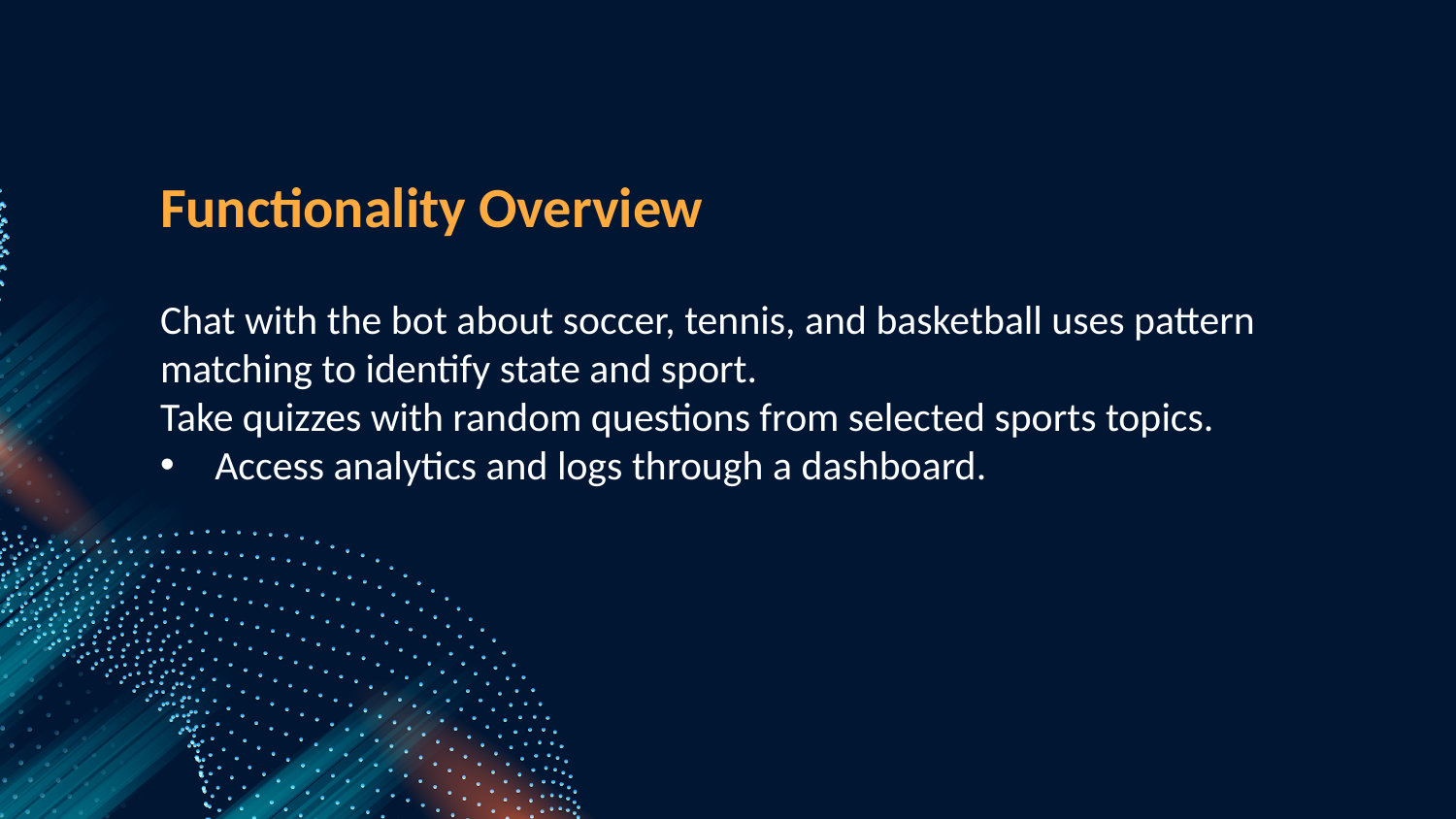

Functionality Overview
Chat with the bot about soccer, tennis, and basketball uses pattern matching to identify state and sport.
Take quizzes with random questions from selected sports topics.
Access analytics and logs through a dashboard.